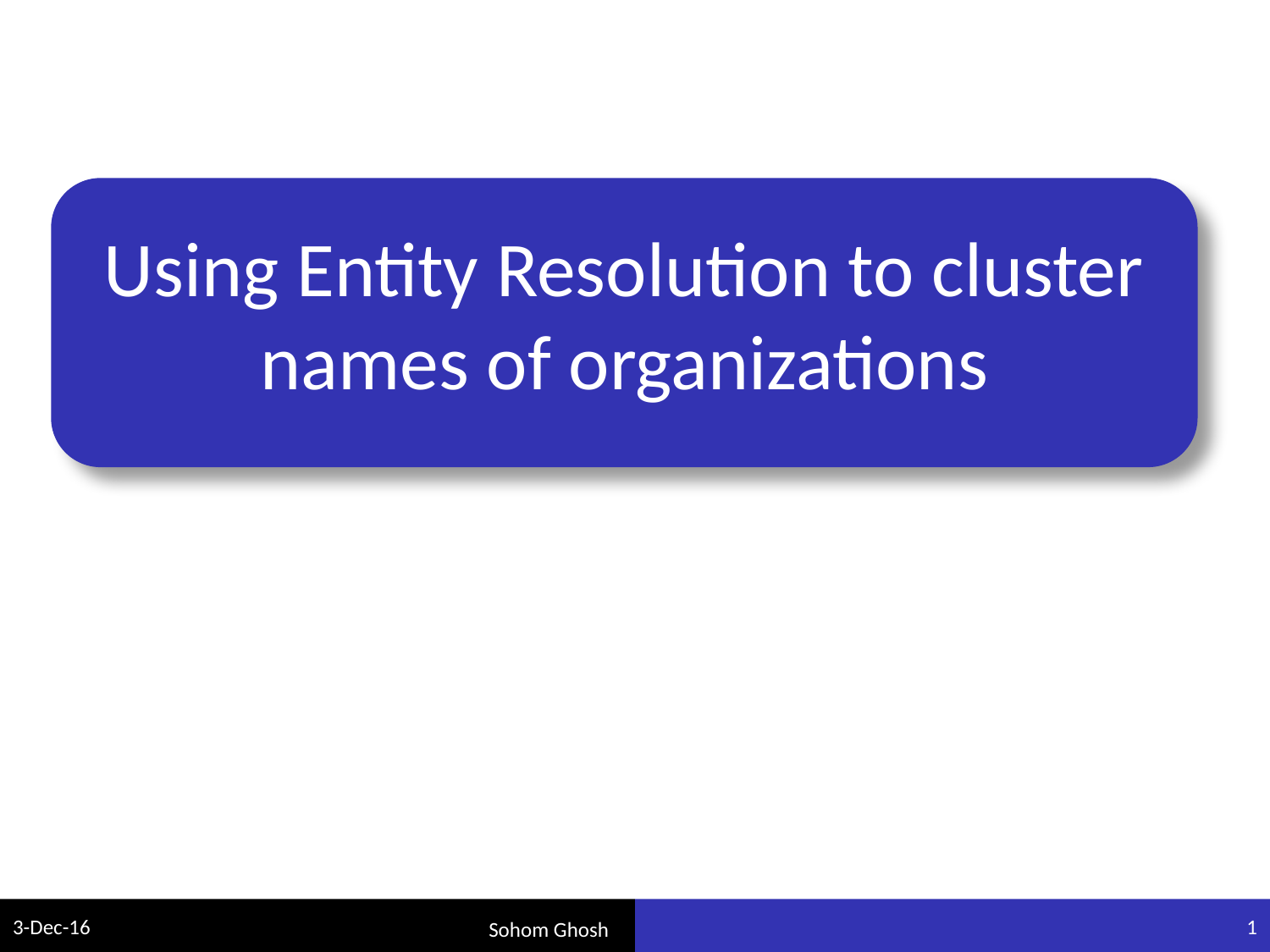

# Using Entity Resolution to cluster names of organizations
3-Dec-16
1
Sohom Ghosh